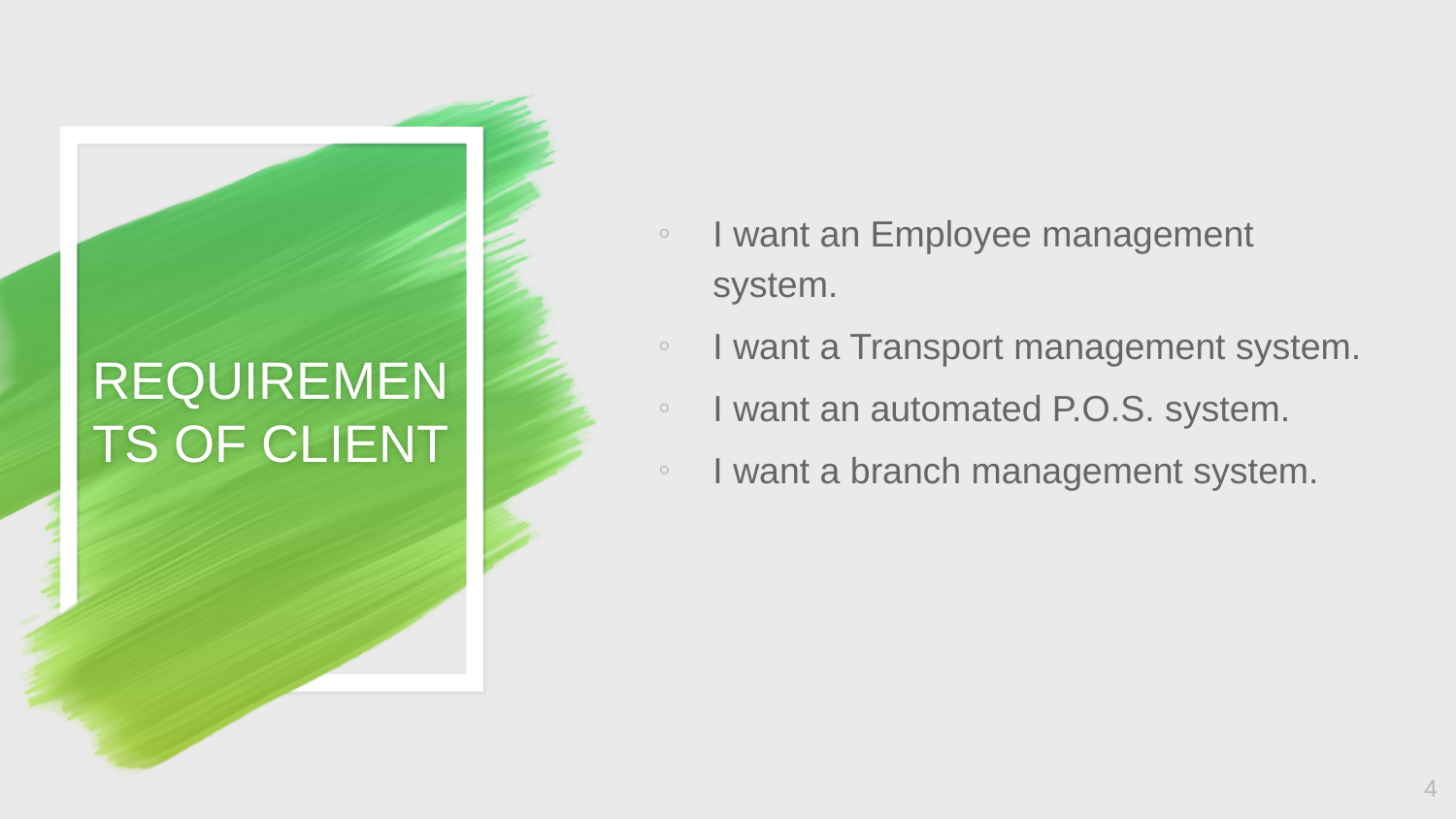

I want an Employee management system.
I want a Transport management system.
I want an automated P.O.S. system.
I want a branch management system.

# REQUIREMENTS OF CLIENT
4